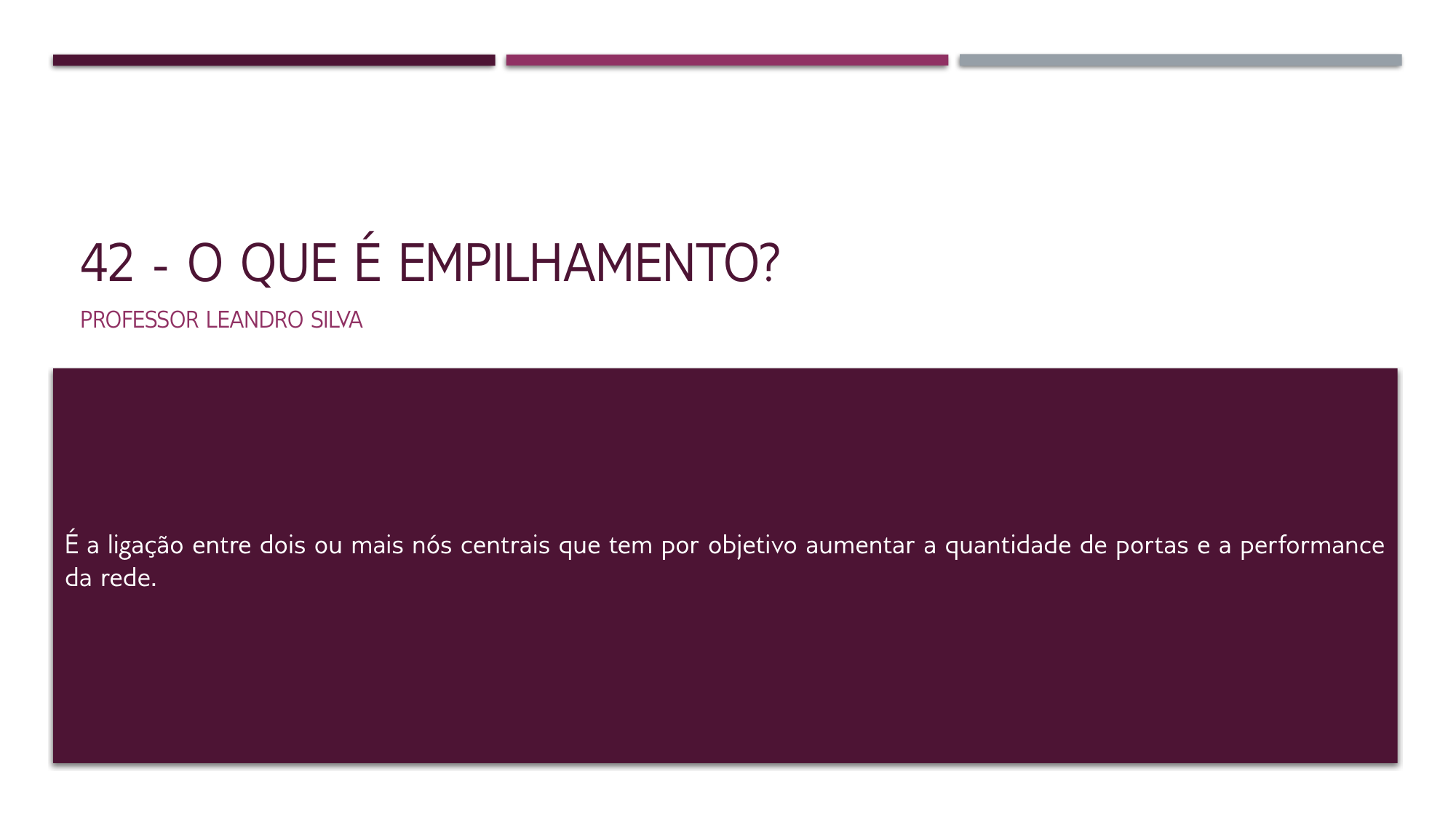

# 42 - O que é empilhamento?
Professor Leandro Silva
É a ligação entre dois ou mais nós centrais que tem por objetivo aumentar a quantidade de portas e a performance
da rede.